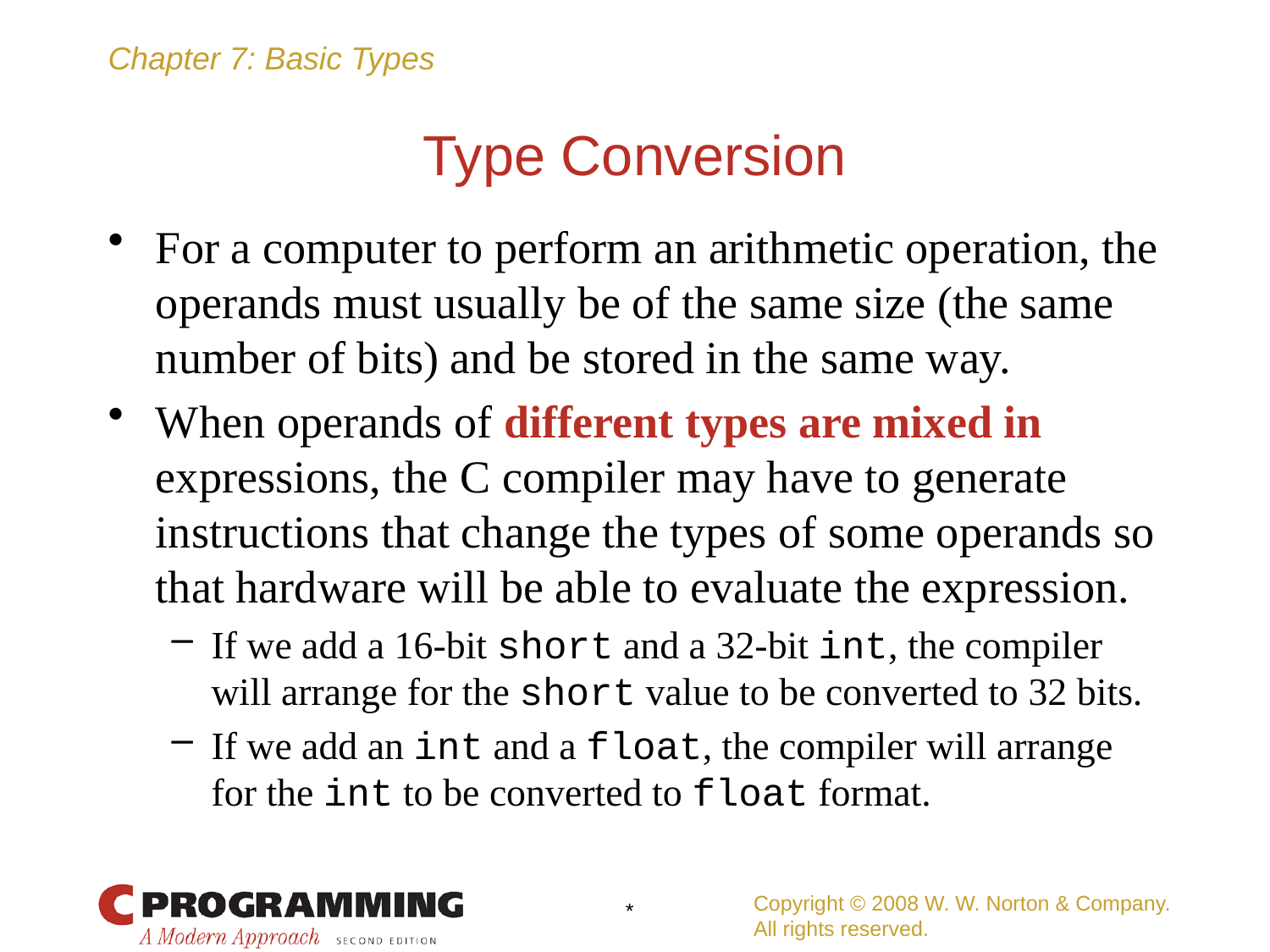

# Type Conversion
For a computer to perform an arithmetic operation, the operands must usually be of the same size (the same number of bits) and be stored in the same way.
When operands of different types are mixed in expressions, the C compiler may have to generate instructions that change the types of some operands so that hardware will be able to evaluate the expression.
If we add a 16-bit short and a 32-bit int, the compiler will arrange for the short value to be converted to 32 bits.
If we add an int and a float, the compiler will arrange for the int to be converted to float format.
Copyright © 2008 W. W. Norton & Company.
All rights reserved.
*